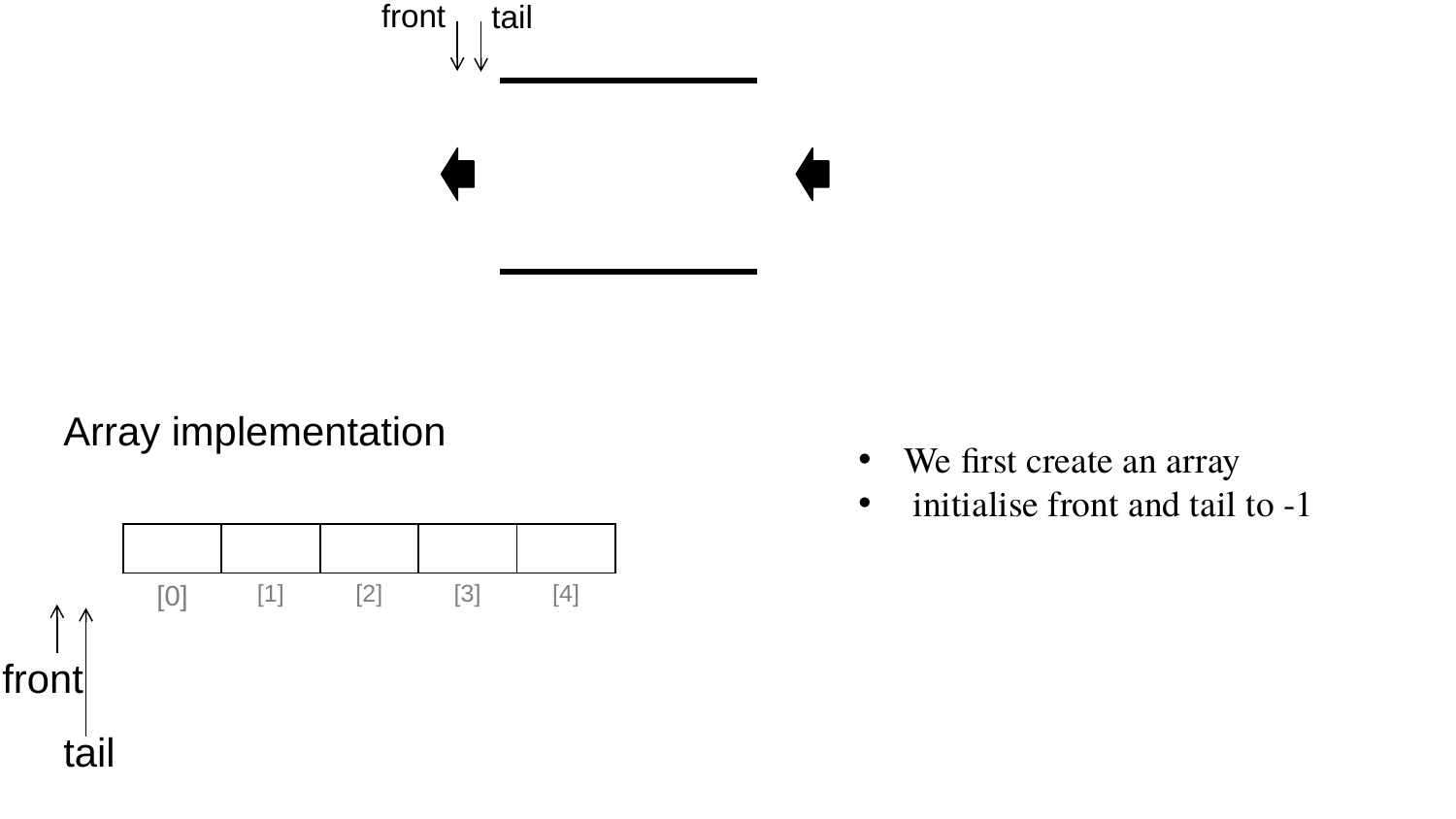

front

tail

Array implementation
We first create an array
 initialise front and tail to -1
|  |  |  |  |  |
| --- | --- | --- | --- | --- |
| [0] | [1] | [2] | [3] | [4] |
front
tail